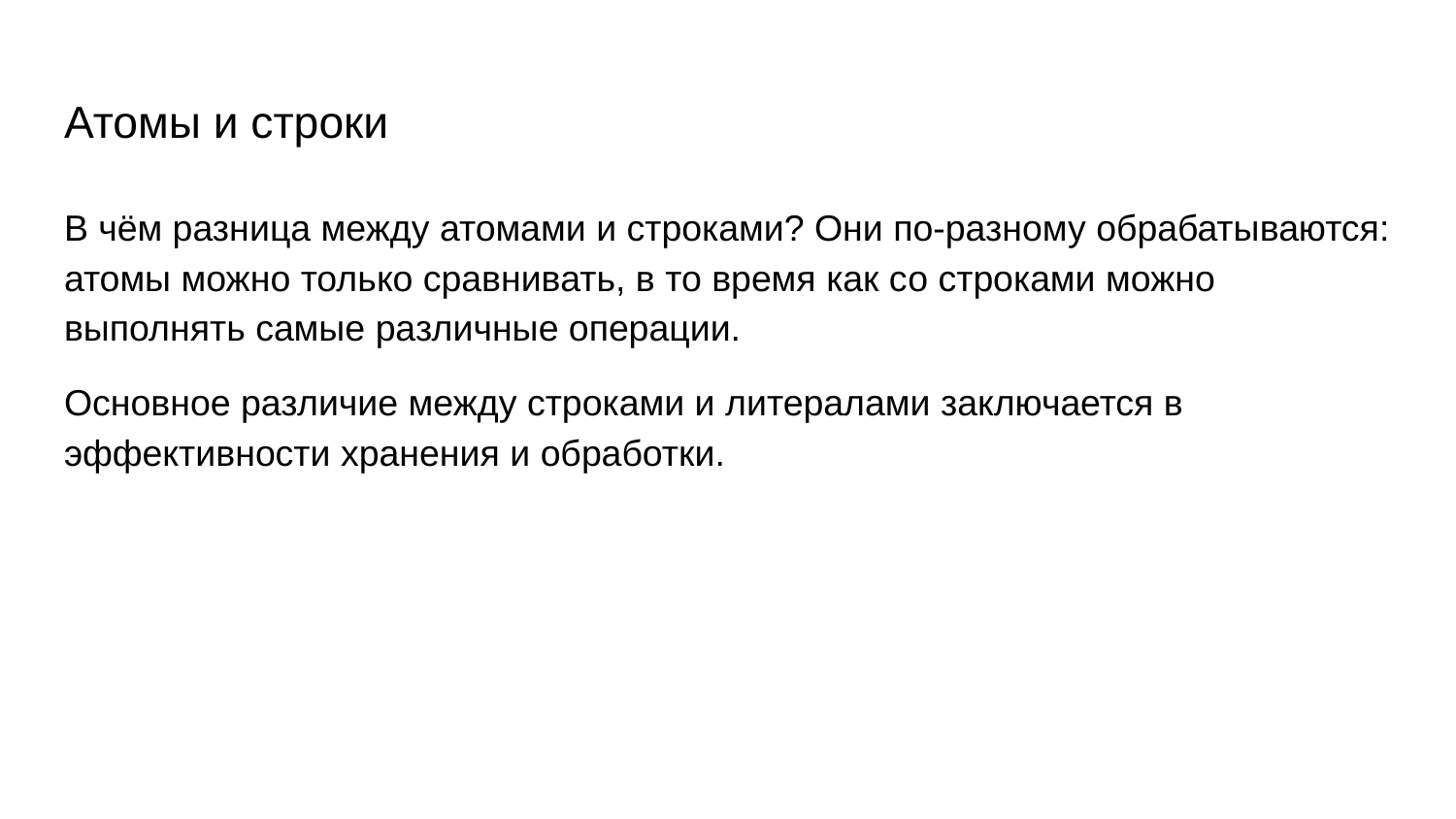

# Атомы и строки
В чём разница между атомами и строками? Они по-разному обрабатываются: атомы можно только сравнивать, в то время как со строками можно выполнять самые различные операции.
Основное различие между строками и литералами заключается в эффективности хранения и обработки.